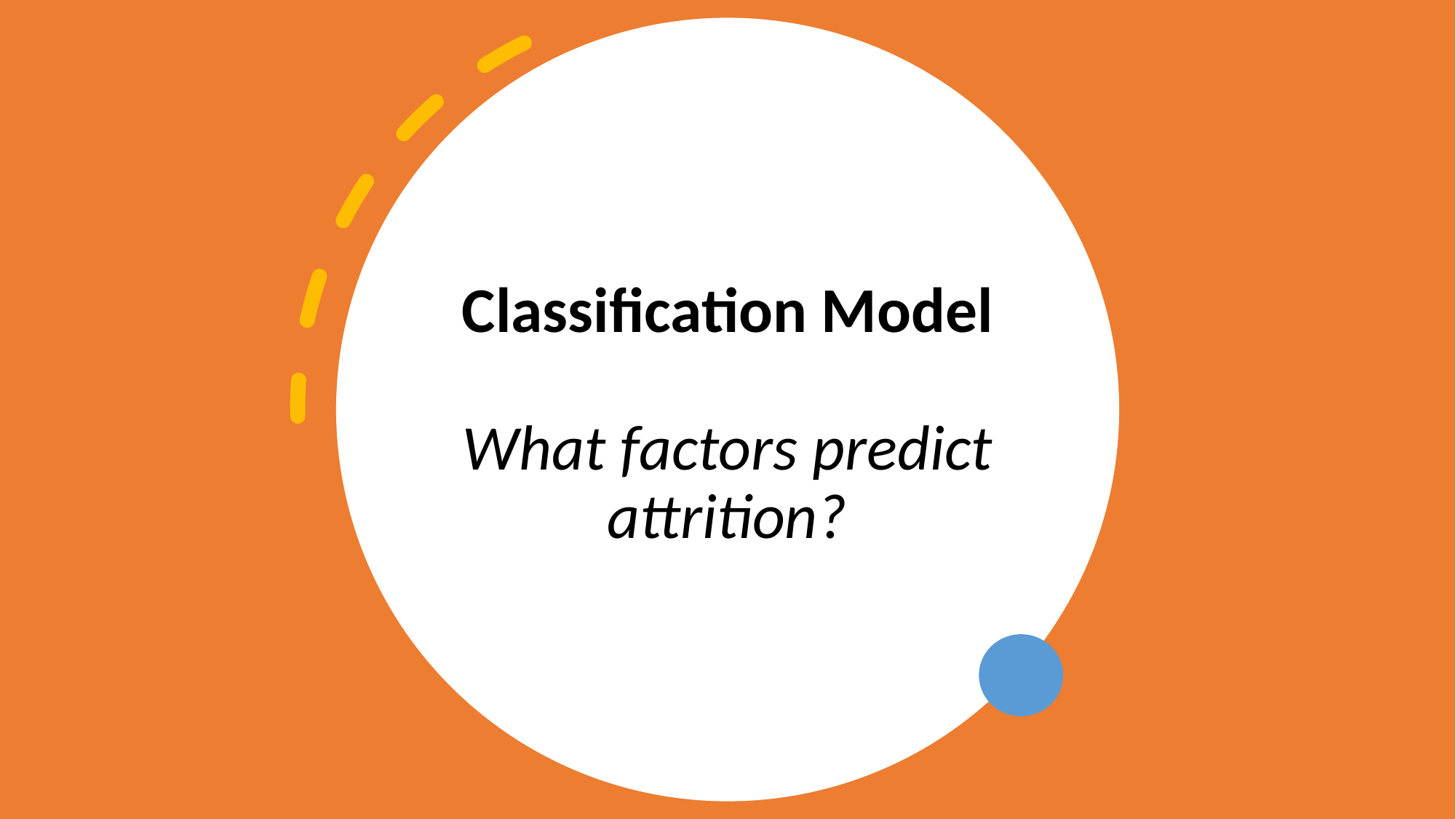

# Classification Model What factors predict attrition?